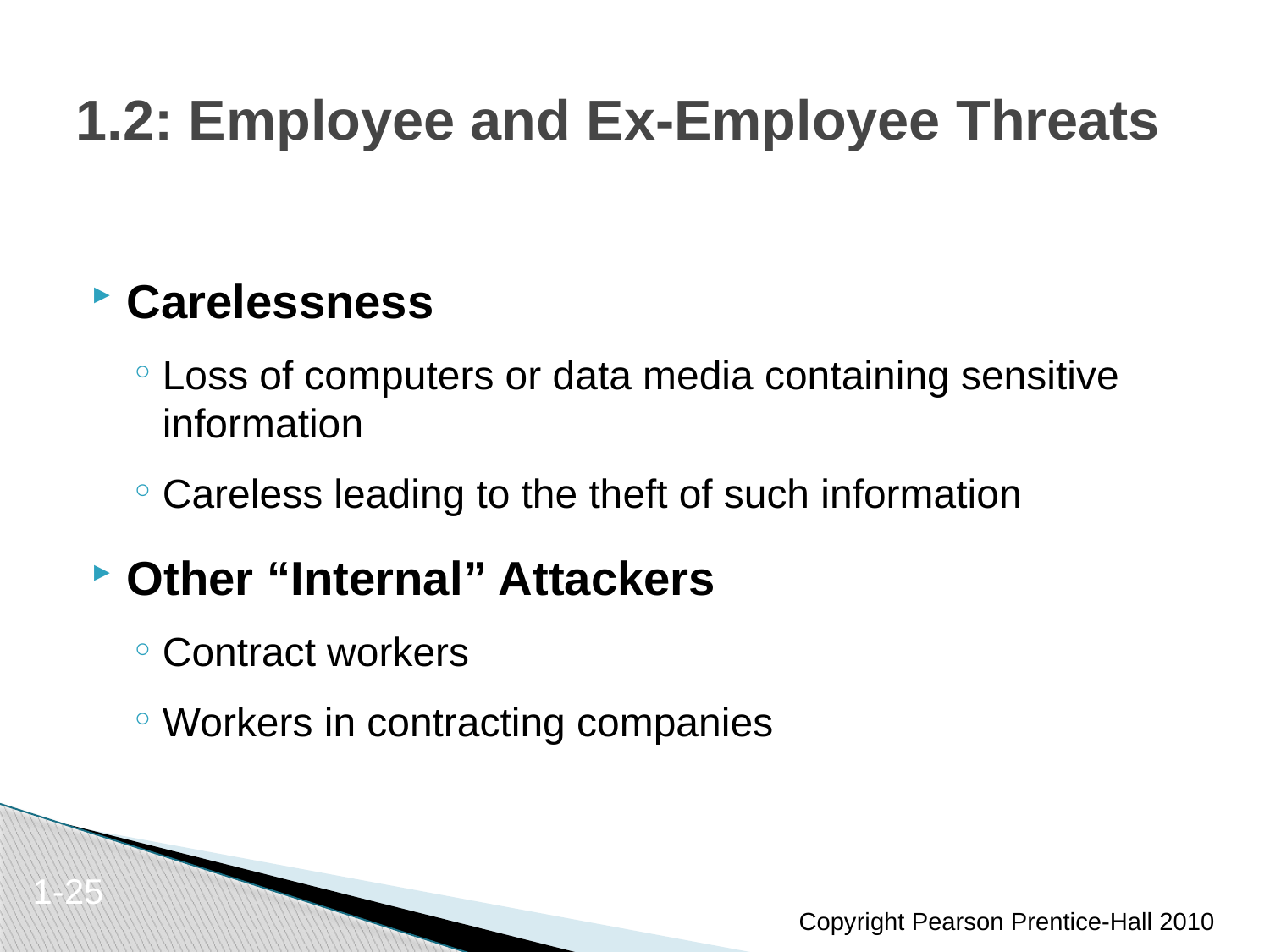

# 1.2: Employee and Ex-Employee Threats
Carelessness
Loss of computers or data media containing sensitive information
Careless leading to the theft of such information
Other “Internal” Attackers
Contract workers
Workers in contracting companies

1-25
Copyright Pearson Prentice-Hall 2010